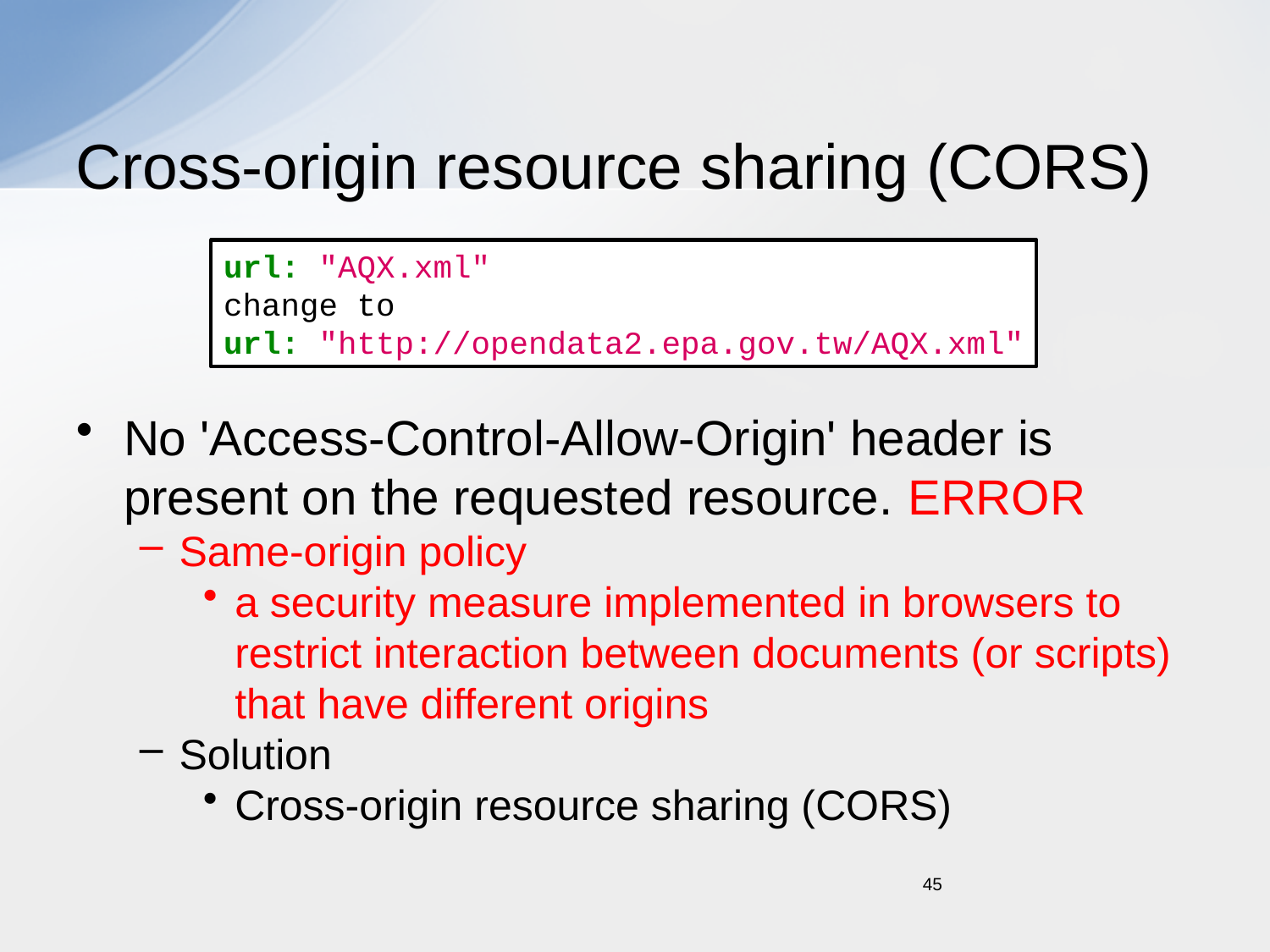

# Cross-origin resource sharing (CORS)

No 'Access-Control-Allow-Origin' header is present on the requested resource. ERROR
Same-origin policy
a security measure implemented in browsers to restrict interaction between documents (or scripts) that have different origins
Solution
Cross-origin resource sharing (CORS)

url: "AQX.xml"
change to
url: "http://opendata2.epa.gov.tw/AQX.xml"
45